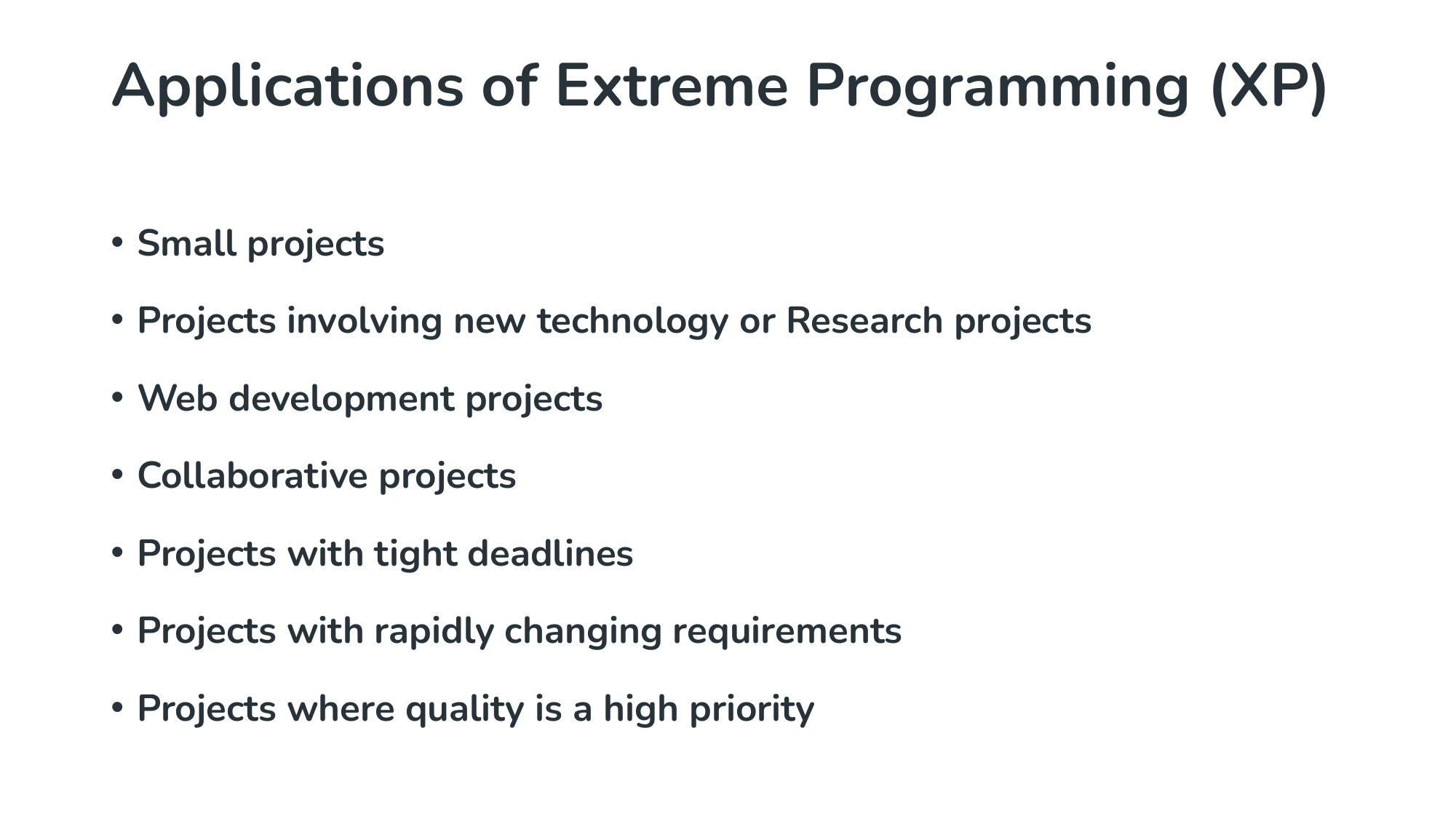

# Applications of Extreme Programming (XP)
Small projects
Projects involving new technology or Research projects
Web development projects
Collaborative projects
Projects with tight deadlines
Projects with rapidly changing requirements
Projects where quality is a high priority